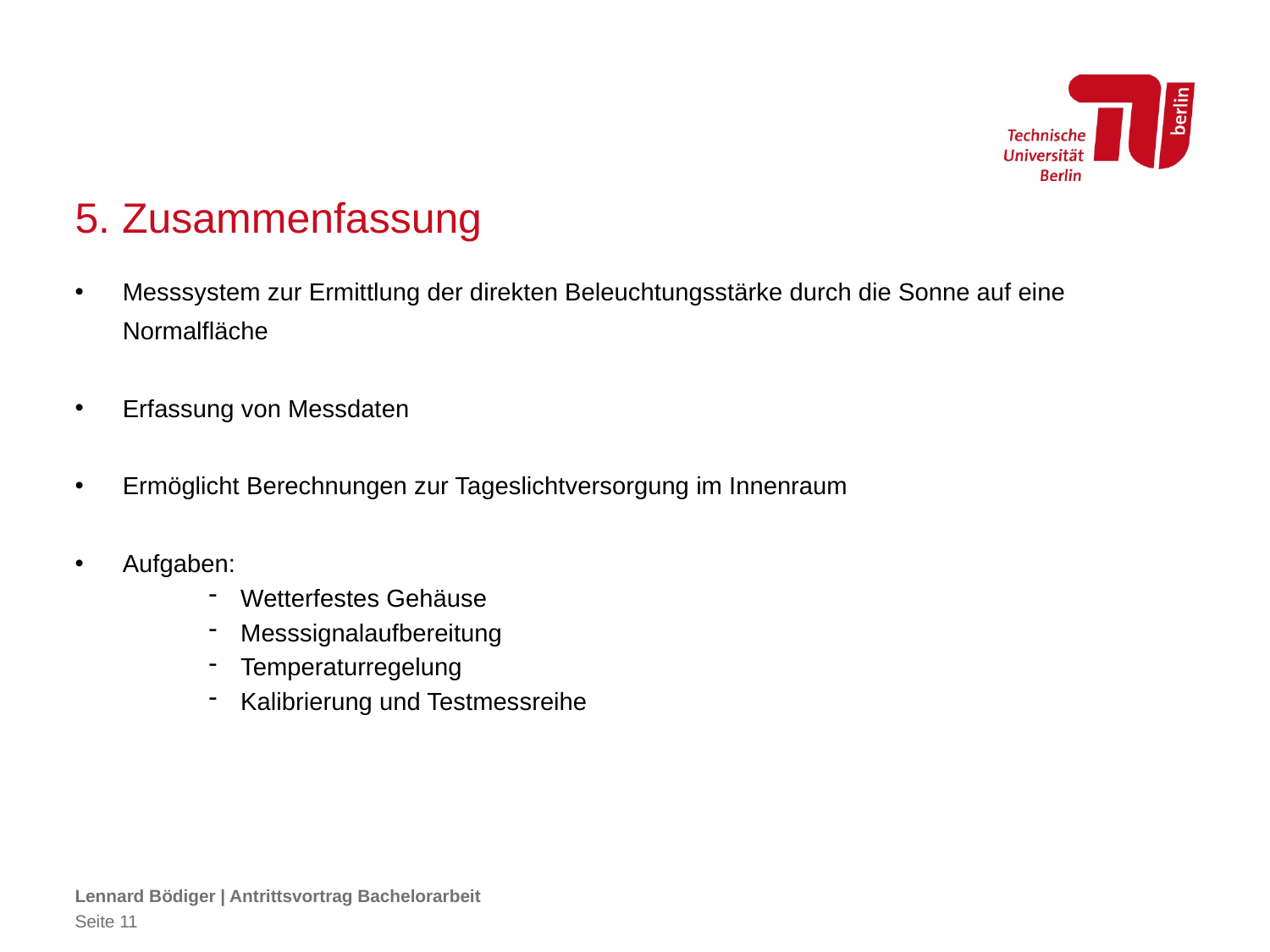

# 5. Zusammenfassung
Messsystem zur Ermittlung der direkten Beleuchtungsstärke durch die Sonne auf eine Normalfläche

Erfassung von Messdaten

Ermöglicht Berechnungen zur Tageslichtversorgung im Innenraum

Aufgaben:
Wetterfestes Gehäuse
Messsignalaufbereitung
Temperaturregelung
Kalibrierung und Testmessreihe

Lennard Bödiger | Antrittsvortrag Bachelorarbeit
Seite 11